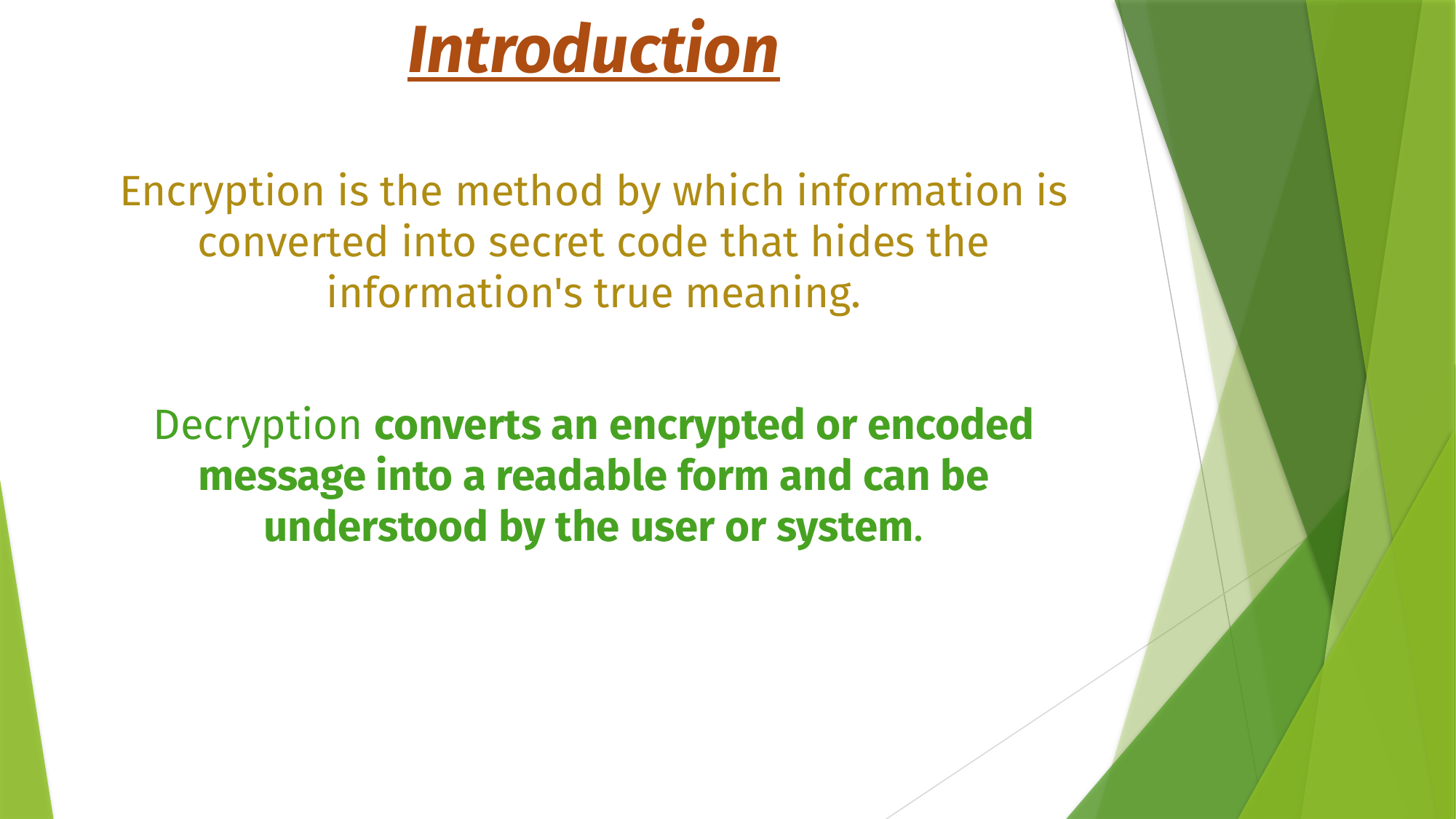

# Introduction
Encryption is the method by which information is converted into secret code that hides the information's true meaning.

Decryption converts an encrypted or encoded message into a readable form and can be understood by the user or system.